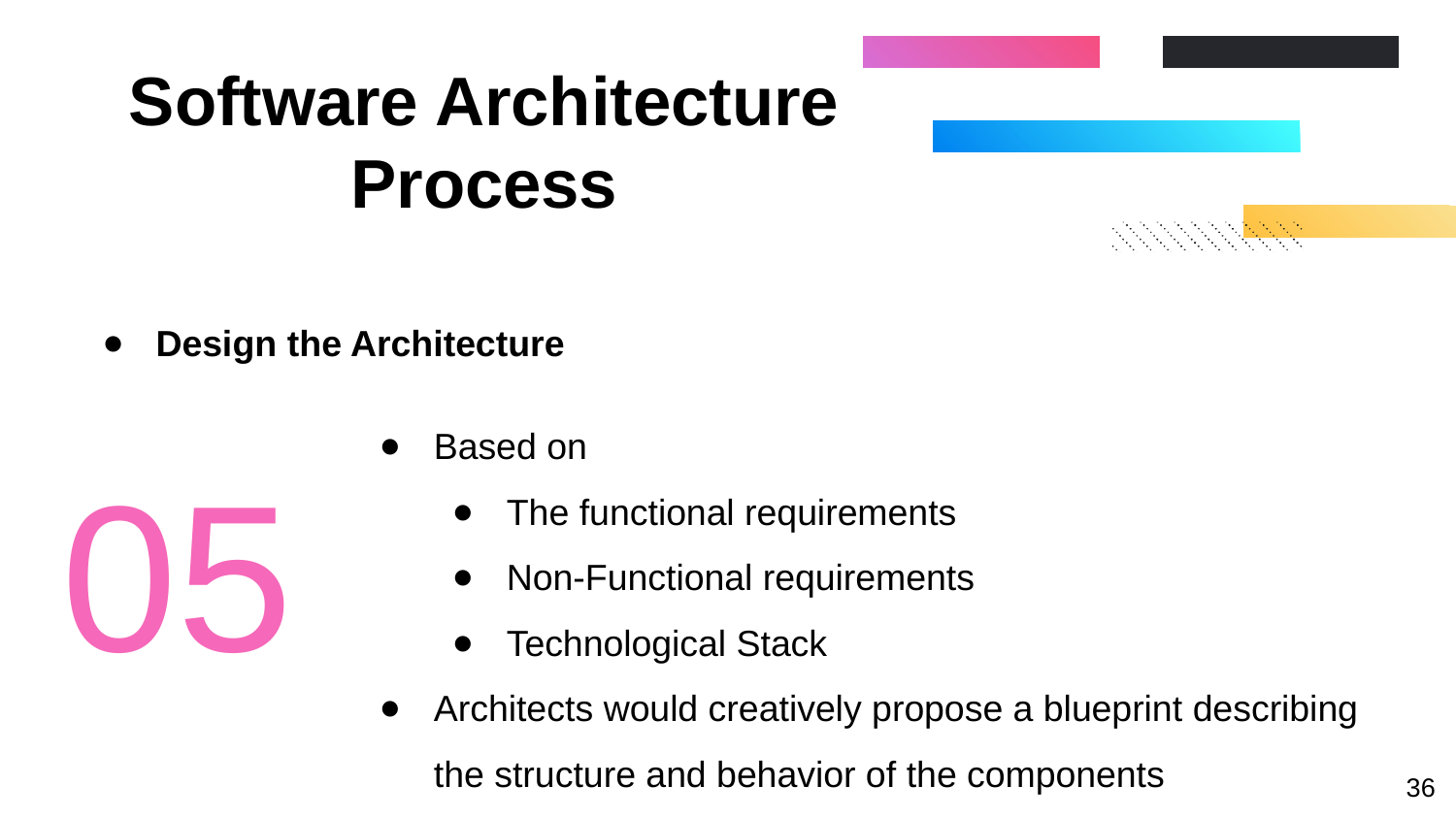

# Software Architecture Process
Design the Architecture

Based on
The functional requirements
Non-Functional requirements
Technological Stack
Architects would creatively propose a blueprint describing the structure and behavior of the components

05
36